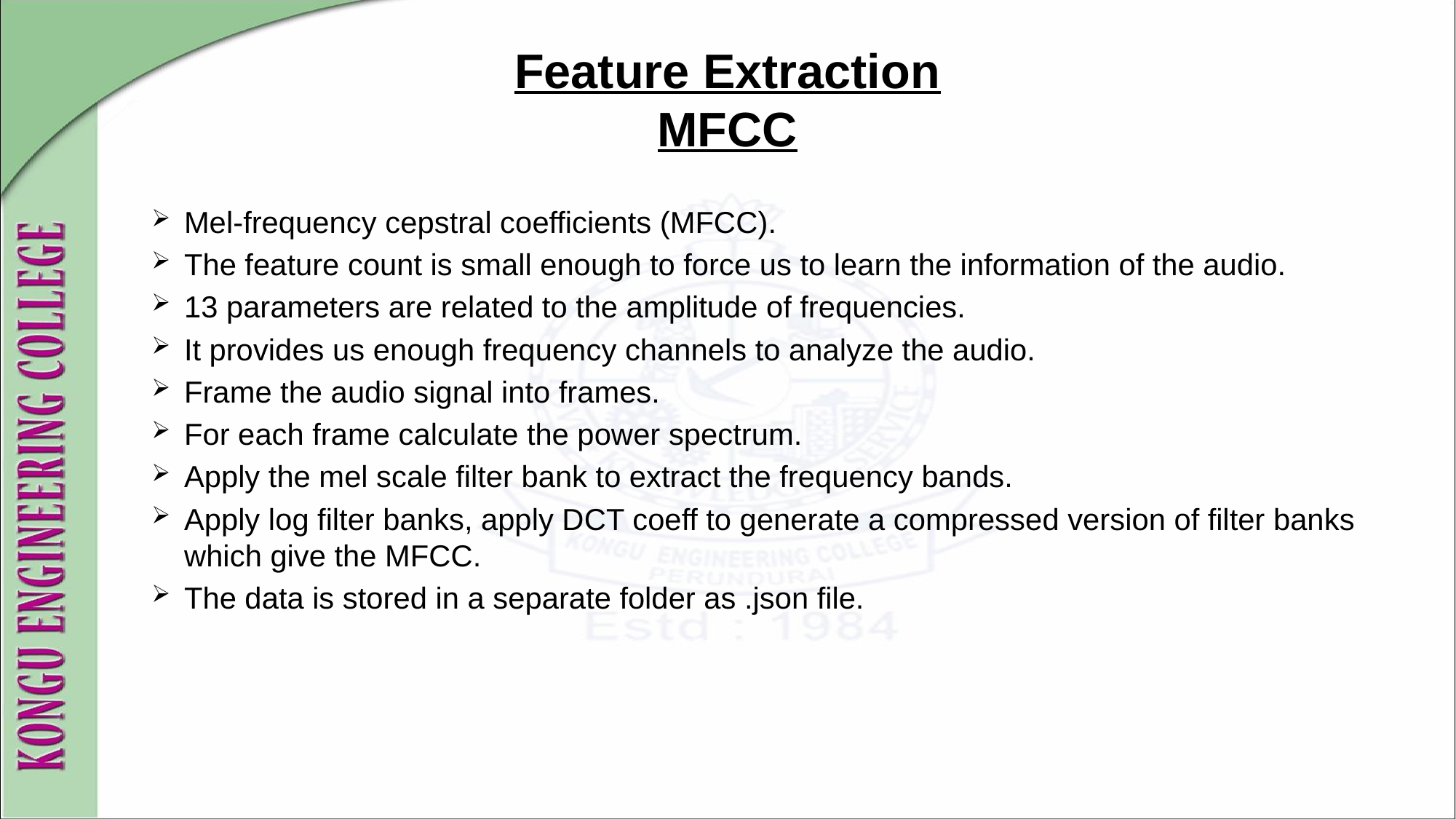

# Feature Extraction MFCC
Mel-frequency cepstral coefficients (MFCC).
The feature count is small enough to force us to learn the information of the audio.
13 parameters are related to the amplitude of frequencies.
It provides us enough frequency channels to analyze the audio.
Frame the audio signal into frames.
For each frame calculate the power spectrum.
Apply the mel scale filter bank to extract the frequency bands.
Apply log filter banks, apply DCT coeff to generate a compressed version of filter banks which give the MFCC.
The data is stored in a separate folder as .json file.